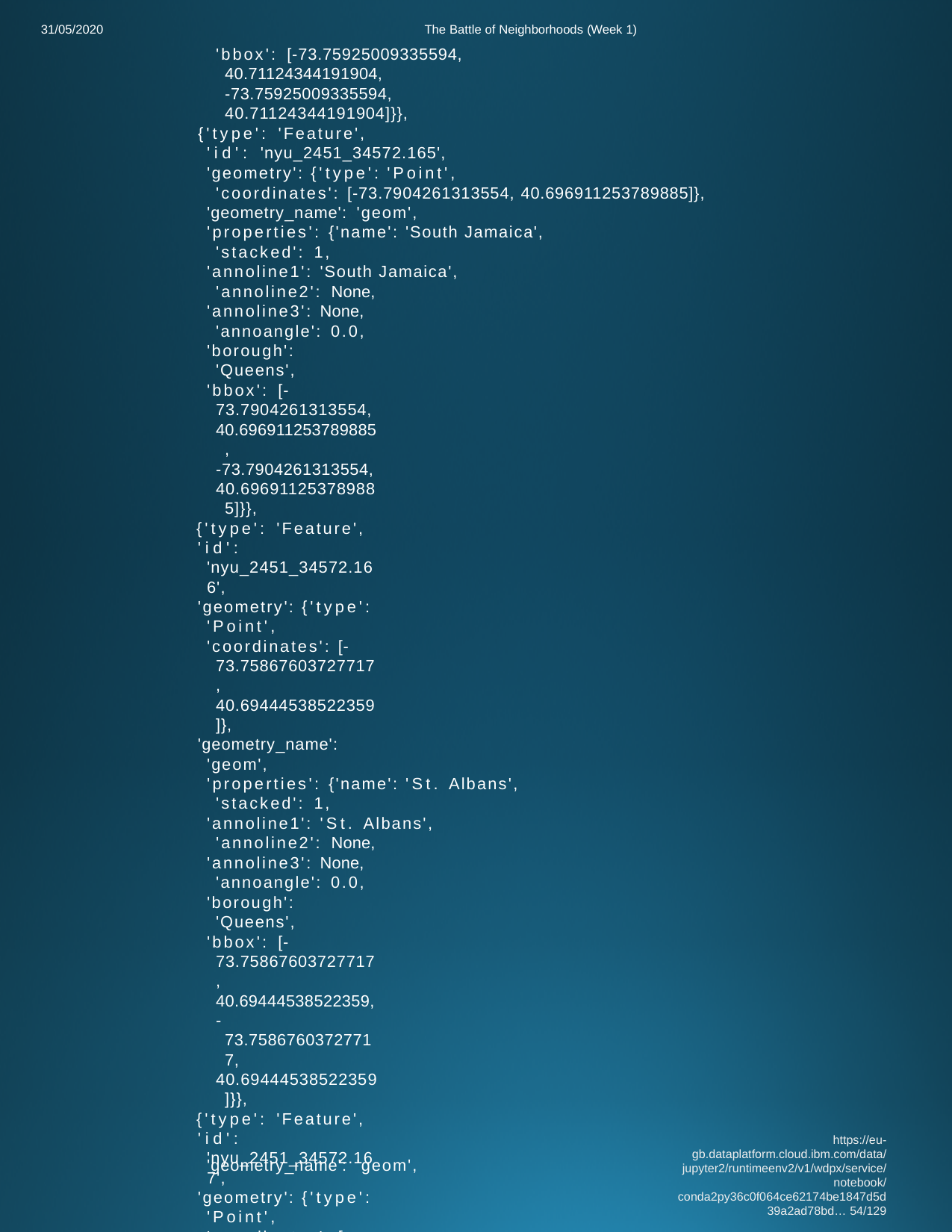

The Battle of Neighborhoods (Week 1)
'bbox': [-73.75925009335594,
40.71124344191904,
-73.75925009335594,
40.71124344191904]}},
{'type': 'Feature',
'id': 'nyu_2451_34572.165',
'geometry': {'type': 'Point',
'coordinates': [-73.7904261313554, 40.696911253789885]},
'geometry_name': 'geom',
'properties': {'name': 'South Jamaica',  'stacked': 1,
'annoline1': 'South Jamaica',  'annoline2': None,
'annoline3': None,  'annoangle': 0.0,
'borough': 'Queens',
'bbox': [-73.7904261313554,
40.696911253789885,
-73.7904261313554,
40.696911253789885]}},
{'type': 'Feature',
'id': 'nyu_2451_34572.166',
'geometry': {'type': 'Point',
'coordinates': [-73.75867603727717, 40.69444538522359]},
'geometry_name': 'geom',
'properties': {'name': 'St. Albans',  'stacked': 1,
'annoline1': 'St. Albans',  'annoline2': None,
'annoline3': None,  'annoangle': 0.0,
'borough': 'Queens',
'bbox': [-73.75867603727717,
40.69444538522359,
-73.75867603727717,
40.69444538522359]}},
{'type': 'Feature',
'id': 'nyu_2451_34572.167',
'geometry': {'type': 'Point',
'coordinates': [-73.77258787620906, 40.67521139591733]},
'geometry_name': 'geom',
'properties': {'name': 'Rochdale',  'stacked': 1,
'annoline1': 'Rochdale',  'annoline2': None,
'annoline3': None,  'annoangle': 0.0,
'borough': 'Queens',
'bbox': [-73.77258787620906,
40.67521139591733,
-73.77258787620906,
40.67521139591733]}},
{'type': 'Feature',
'id': 'nyu_2451_34572.168',
'geometry': {'type': 'Point',
'coordinates': [-73.76042092682287, 40.666230490368584]},
31/05/2020
https://eu-gb.dataplatform.cloud.ibm.com/data/jupyter2/runtimeenv2/v1/wdpx/service/notebook/conda2py36c0f064ce62174be1847d5d39a2ad78bd… 54/129
'geometry_name': 'geom',